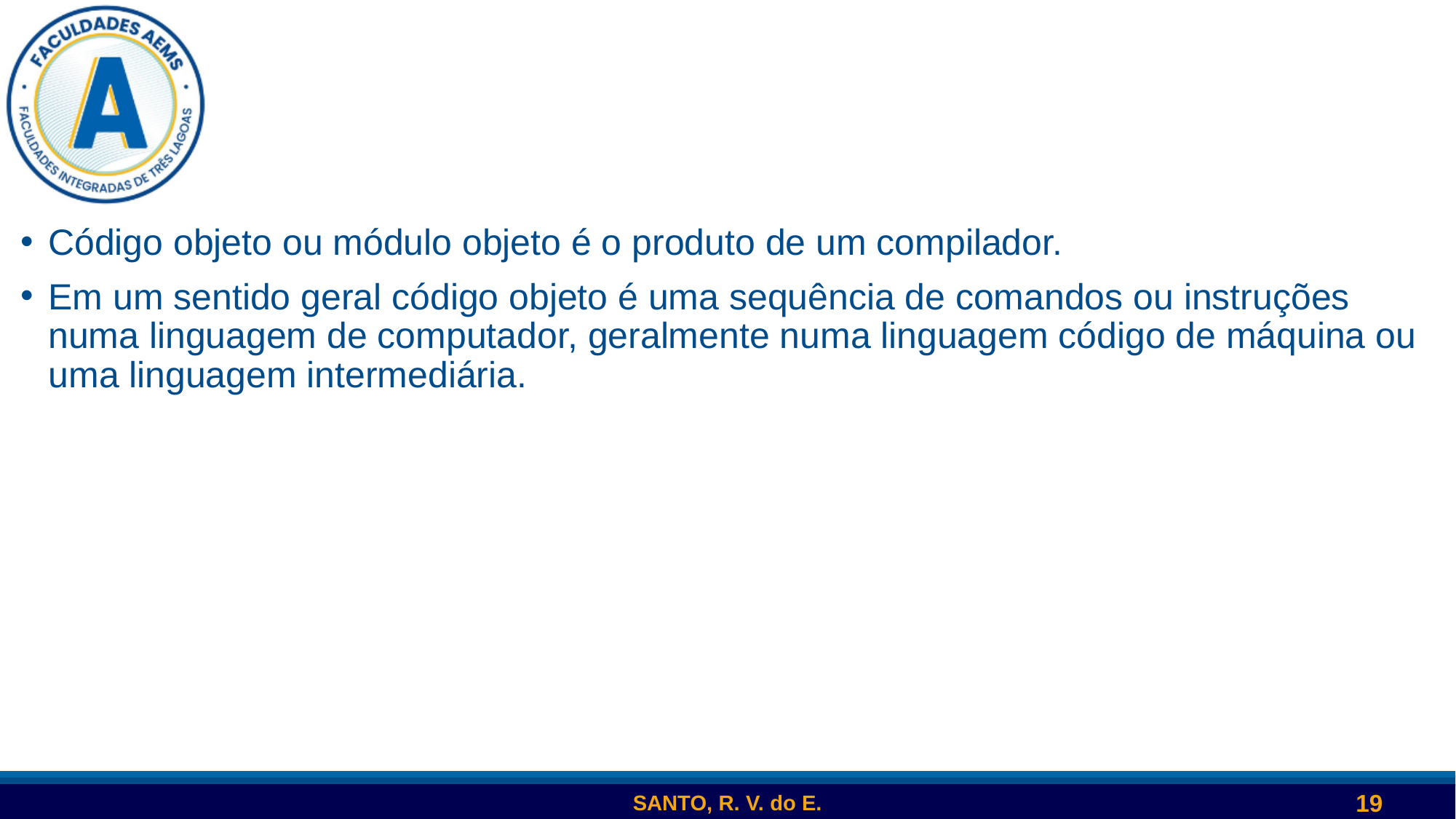

#
Código objeto ou módulo objeto é o produto de um compilador.
Em um sentido geral código objeto é uma sequência de comandos ou instruções numa linguagem de computador, geralmente numa linguagem código de máquina ou uma linguagem intermediária.
19
SANTO, R. V. do E.